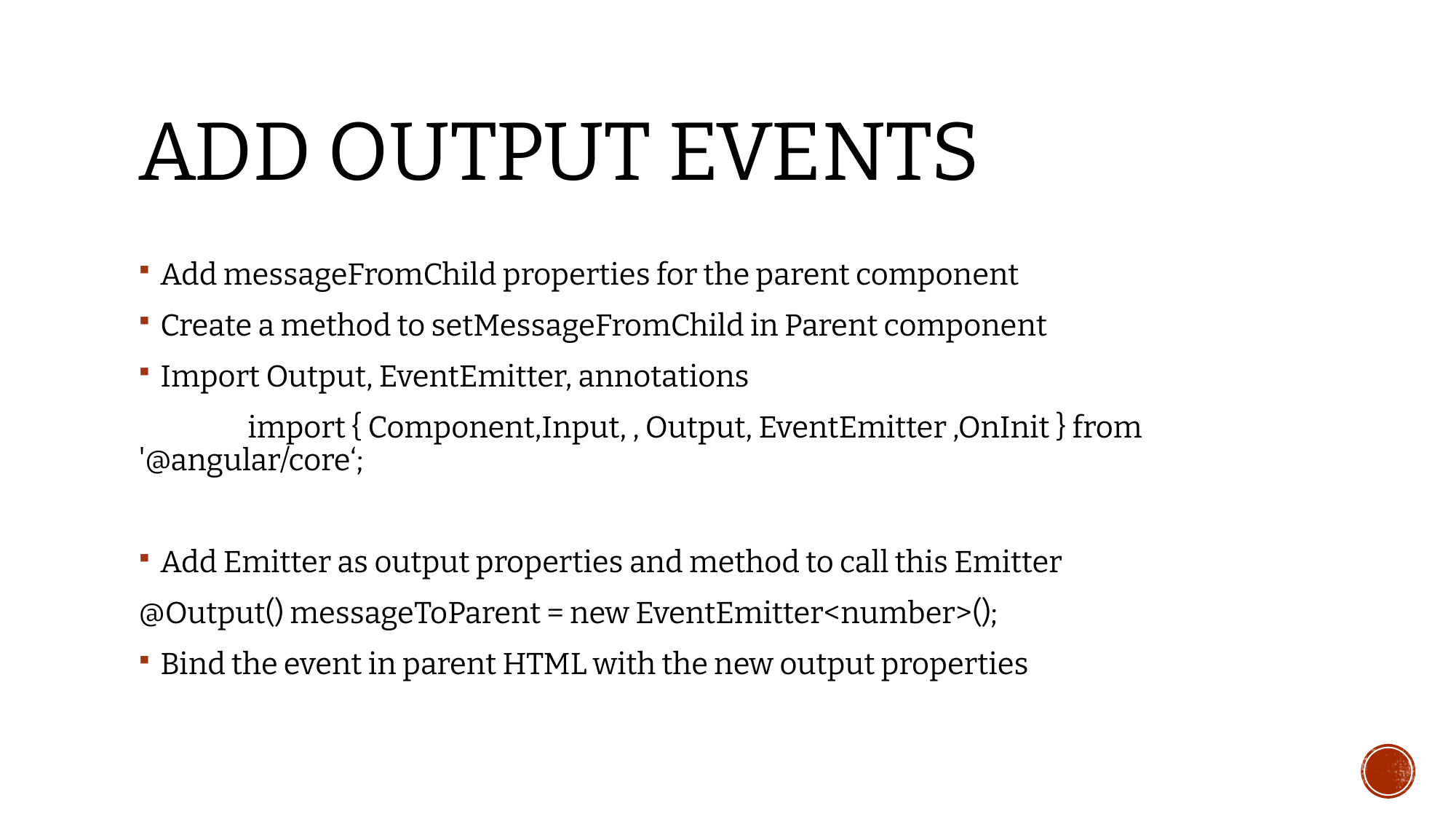

# Add output events
Add messageFromChild properties for the parent component
Create a method to setMessageFromChild in Parent component
Import Output, EventEmitter, annotations
 	import { Component,Input, , Output, EventEmitter ,OnInit } from '@angular/core‘;

Add Emitter as output properties and method to call this Emitter
@Output() messageToParent = new EventEmitter<number>();
Bind the event in parent HTML with the new output properties